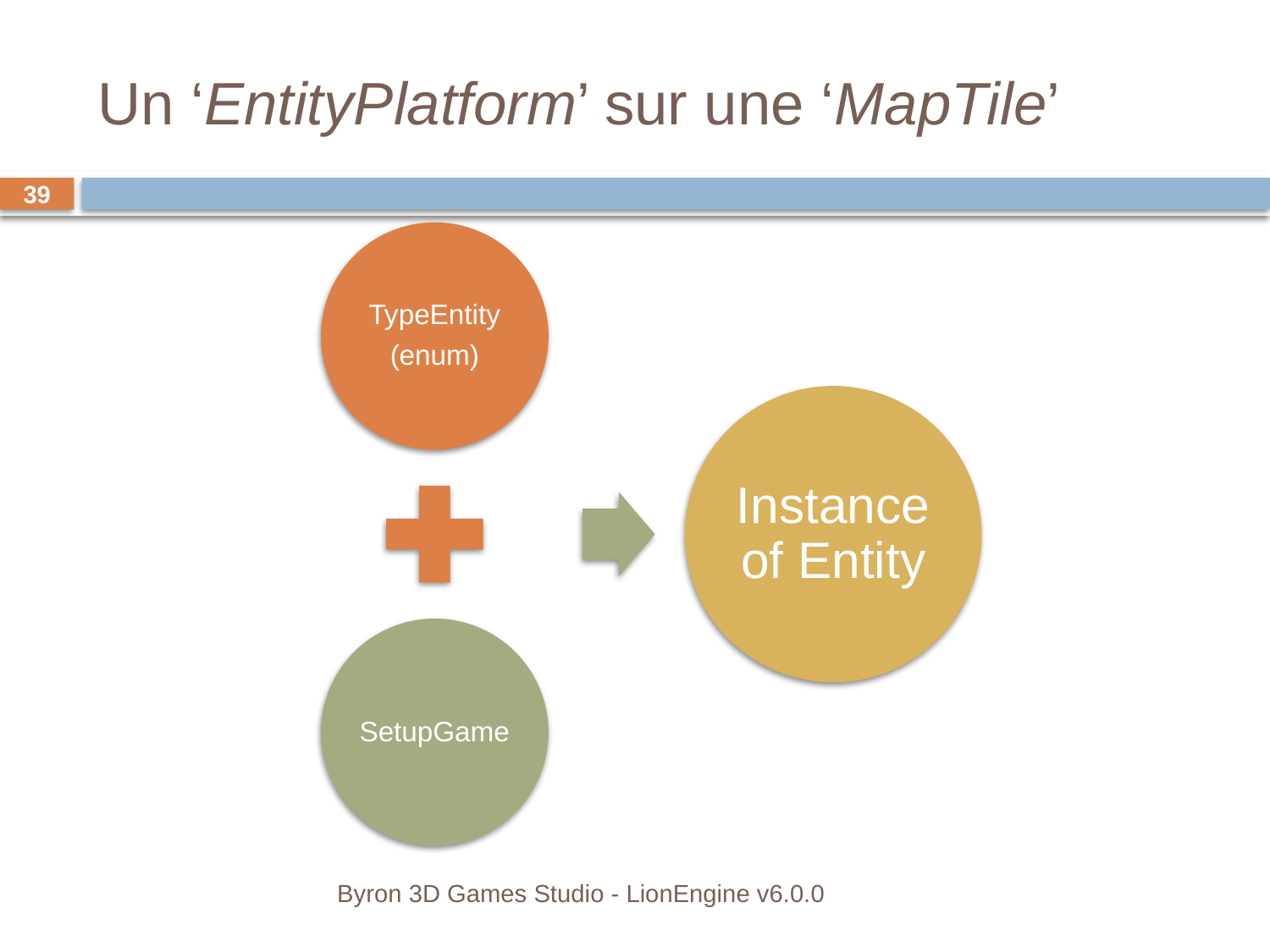

# Un ‘EntityPlatform’ sur une ‘MapTile’
39
TypeEntity
(enum)

SetupGame

Instance of Entity
Byron 3D Games Studio - LionEngine v6.0.0